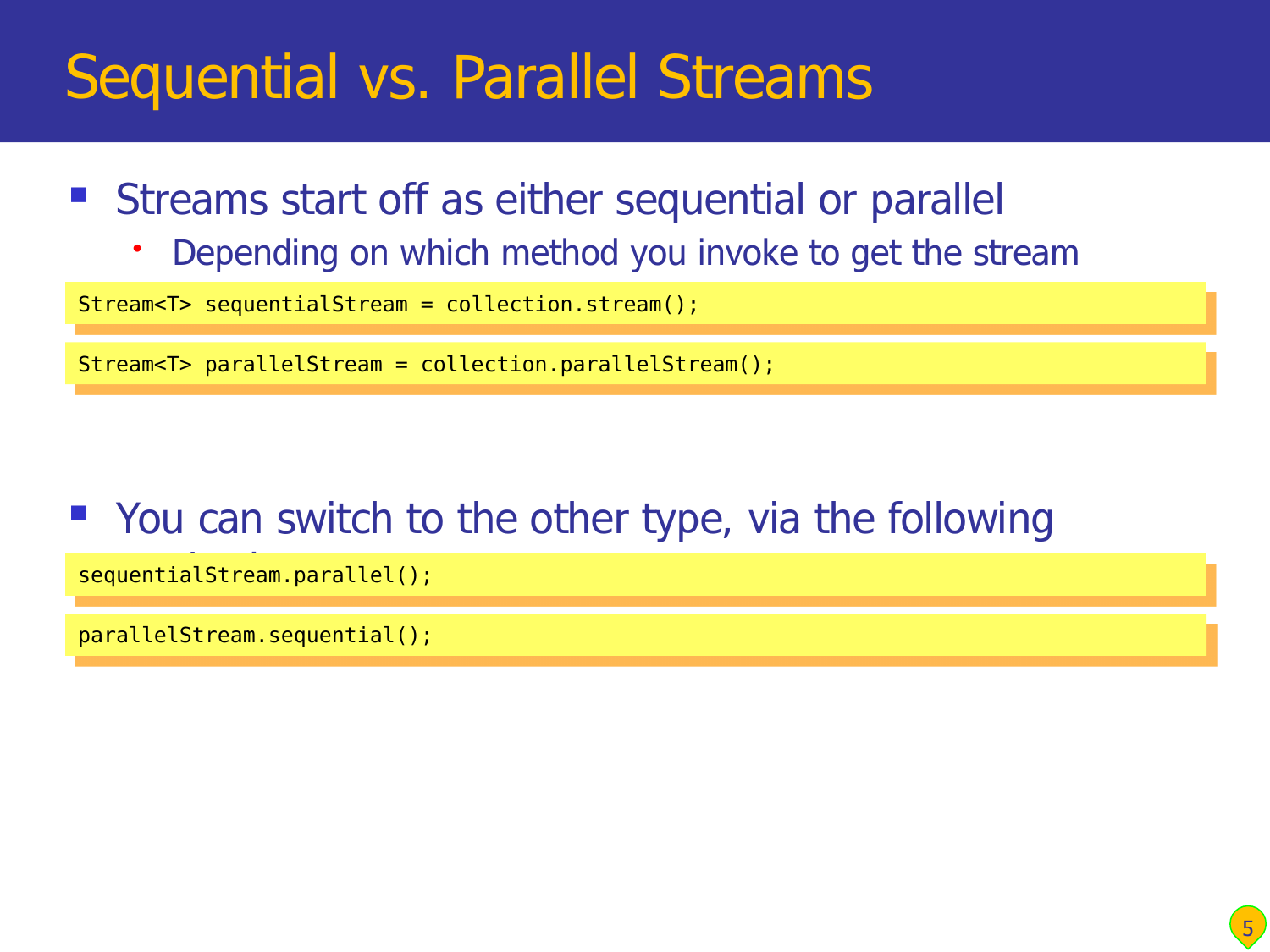

# Sequential vs. Parallel Streams
Streams start off as either sequential or parallel
Depending on which method you invoke to get the stream

You can switch to the other type, via the following methods

Stream<T> sequentialStream = collection.stream();
Stream<T> parallelStream = collection.parallelStream();
sequentialStream.parallel();
parallelStream.sequential();
5